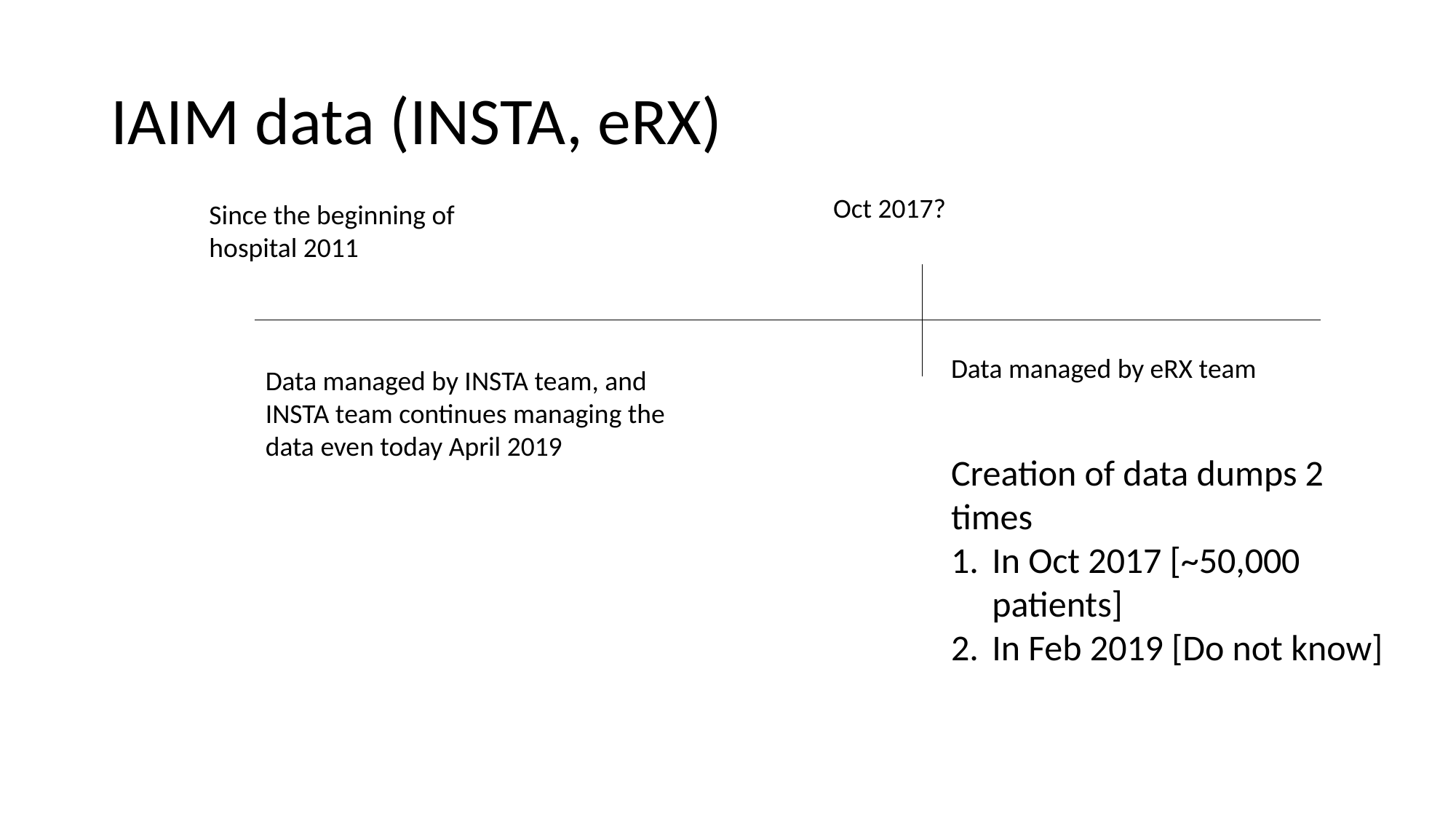

# IAIM data (INSTA, eRX)
Oct 2017?
Since the beginning of hospital 2011
Data managed by eRX team

Creation of data dumps 2 times
In Oct 2017 [~50,000 patients]
In Feb 2019 [Do not know]
Data managed by INSTA team, and INSTA team continues managing the data even today April 2019